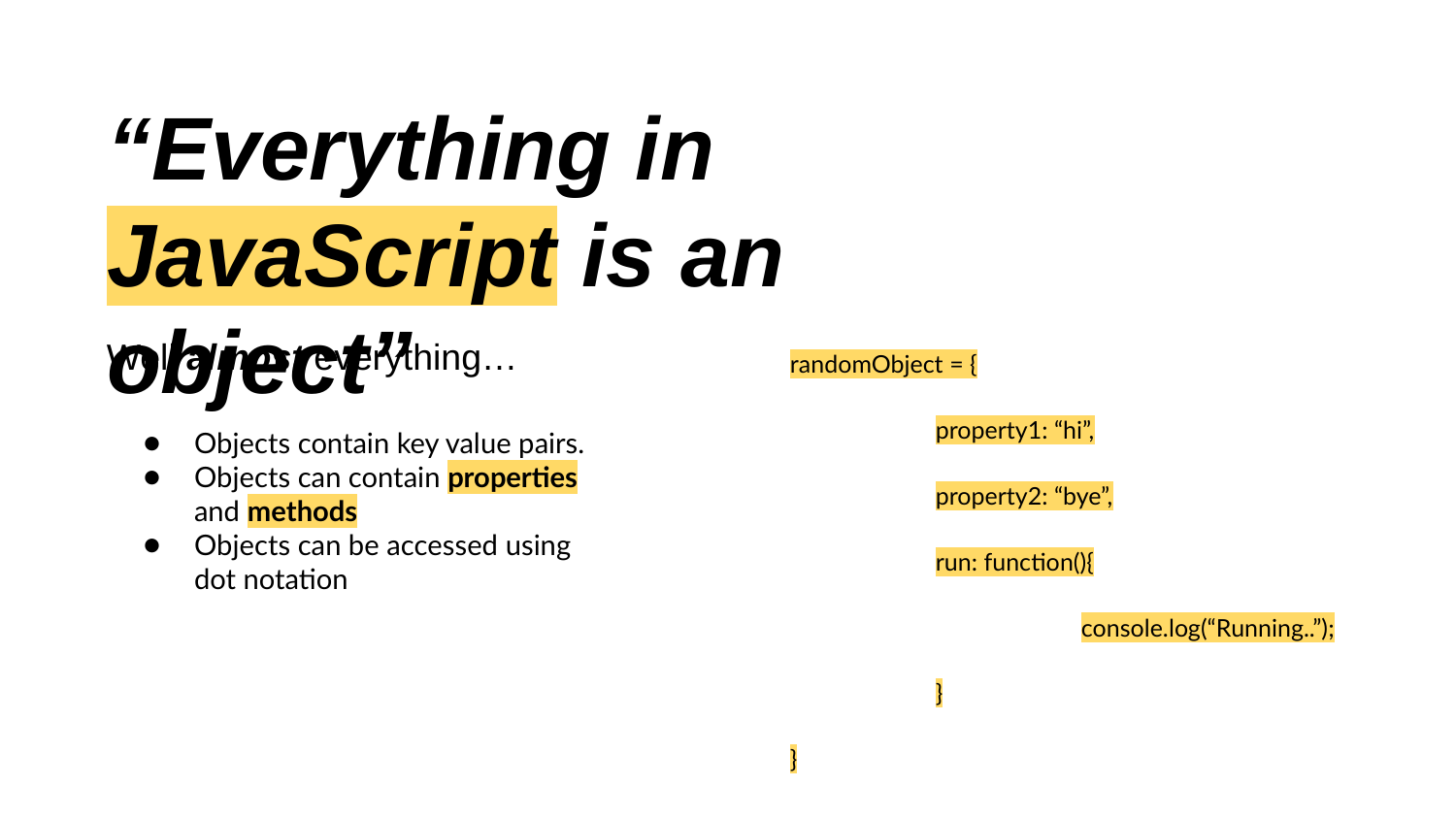

“Everything in JavaScript is an object”
Well almost everything…
randomObject = {
	property1: “hi”,
	property2: “bye”,
	run: function(){
		console.log(“Running..”);
	}
}
Objects contain key value pairs.
Objects can contain properties and methods
Objects can be accessed using dot notation